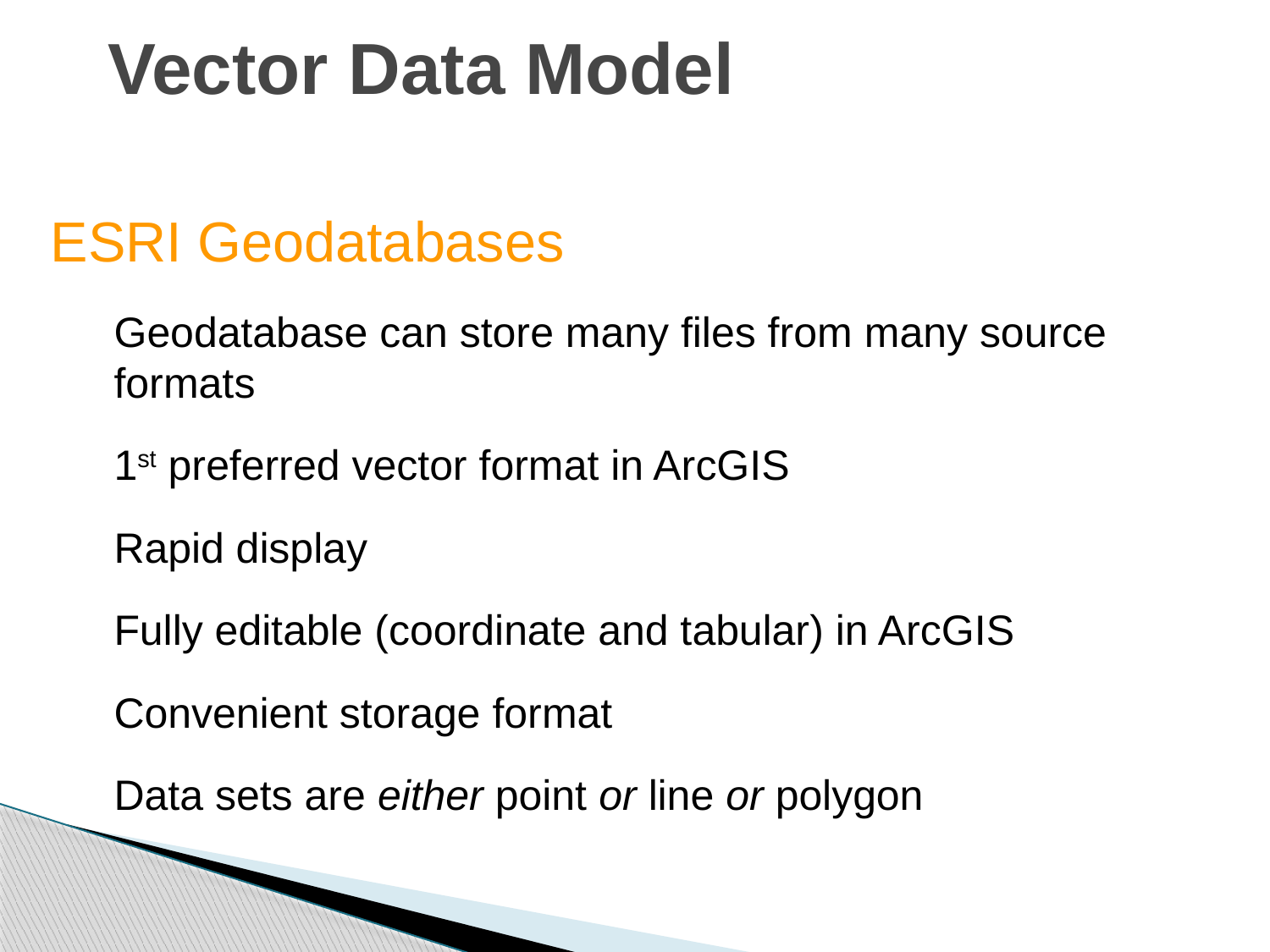

# Vector Data Model
ESRI Geodatabases
Geodatabase can store many files from many source formats
1st preferred vector format in ArcGIS
Rapid display
Fully editable (coordinate and tabular) in ArcGIS
Convenient storage format
Data sets are either point or line or polygon